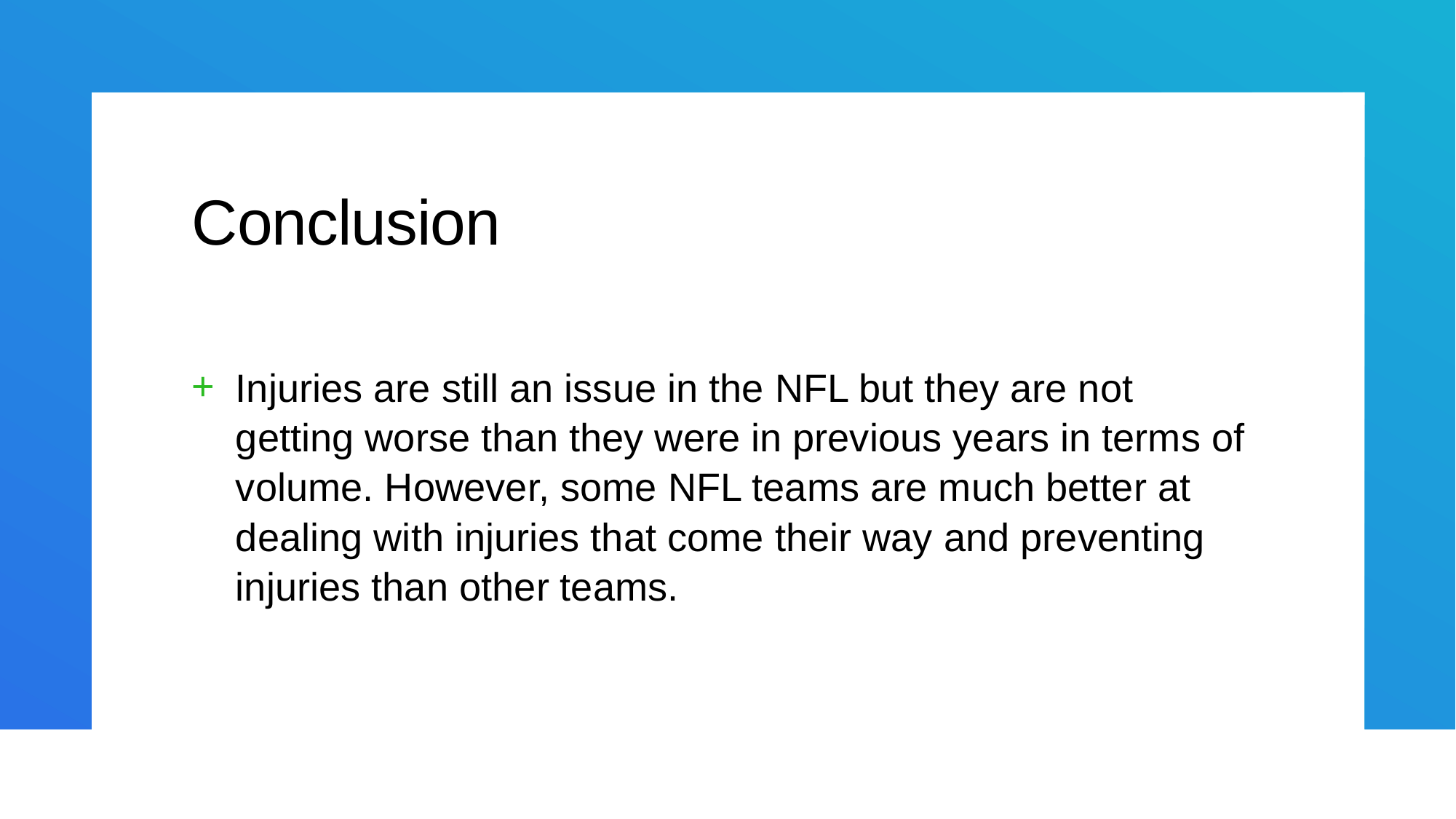

# Conclusion
Injuries are still an issue in the NFL but they are not getting worse than they were in previous years in terms of volume. However, some NFL teams are much better at dealing with injuries that come their way and preventing injuries than other teams.